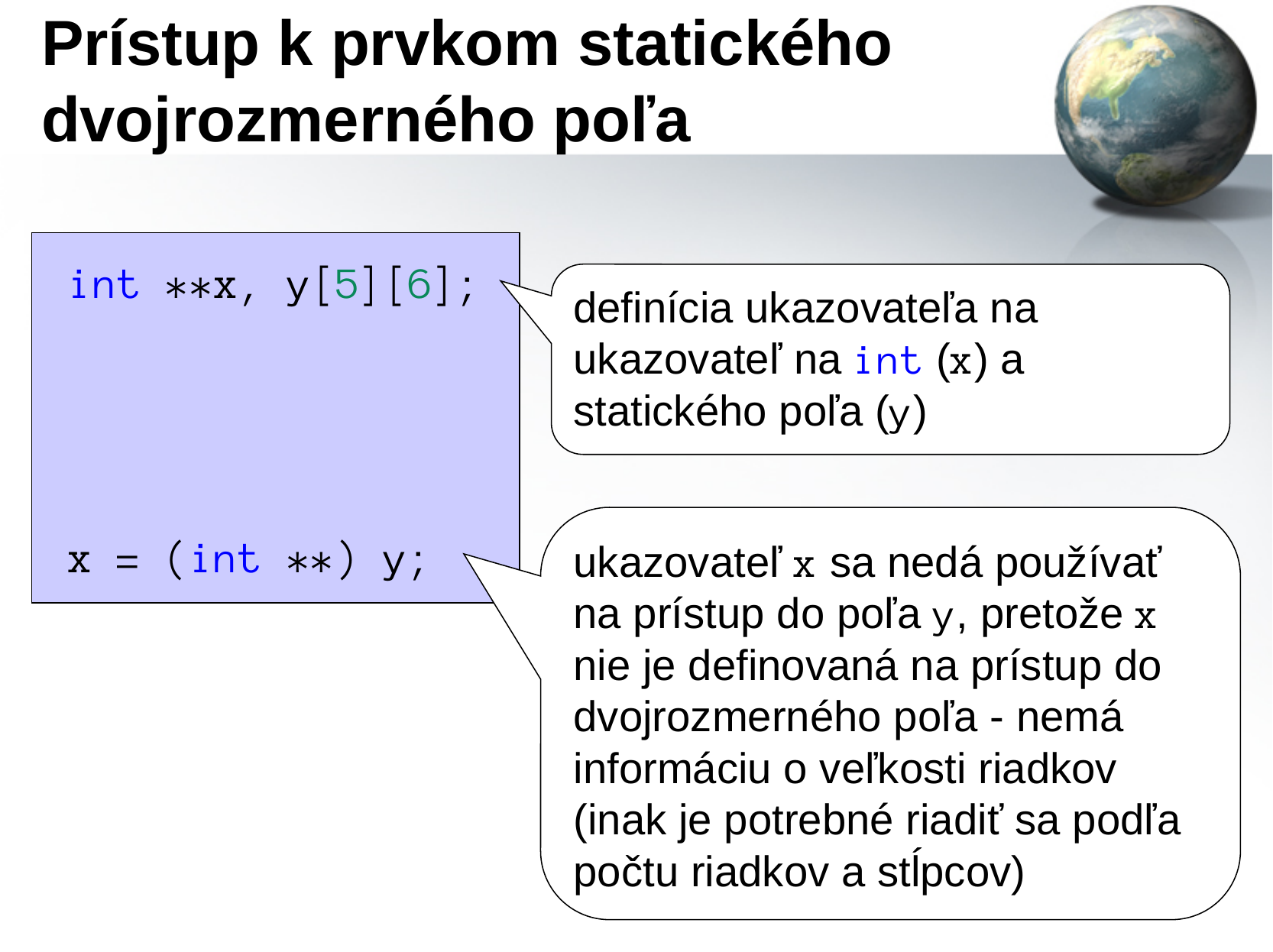

# Prístup k prvkom statického dvojrozmerného poľa

int **x, y[5][6];
definícia ukazovateľa na ukazovateľ na int (x) a statického poľa (y)

ukazovateľ x sa nedá používať na prístup do poľa y, pretože x nie je definovaná na prístup do dvojrozmerného poľa - nemá informáciu o veľkosti riadkov (inak je potrebné riadiť sa podľa počtu riadkov a stĺpcov)

x = (int **) y;